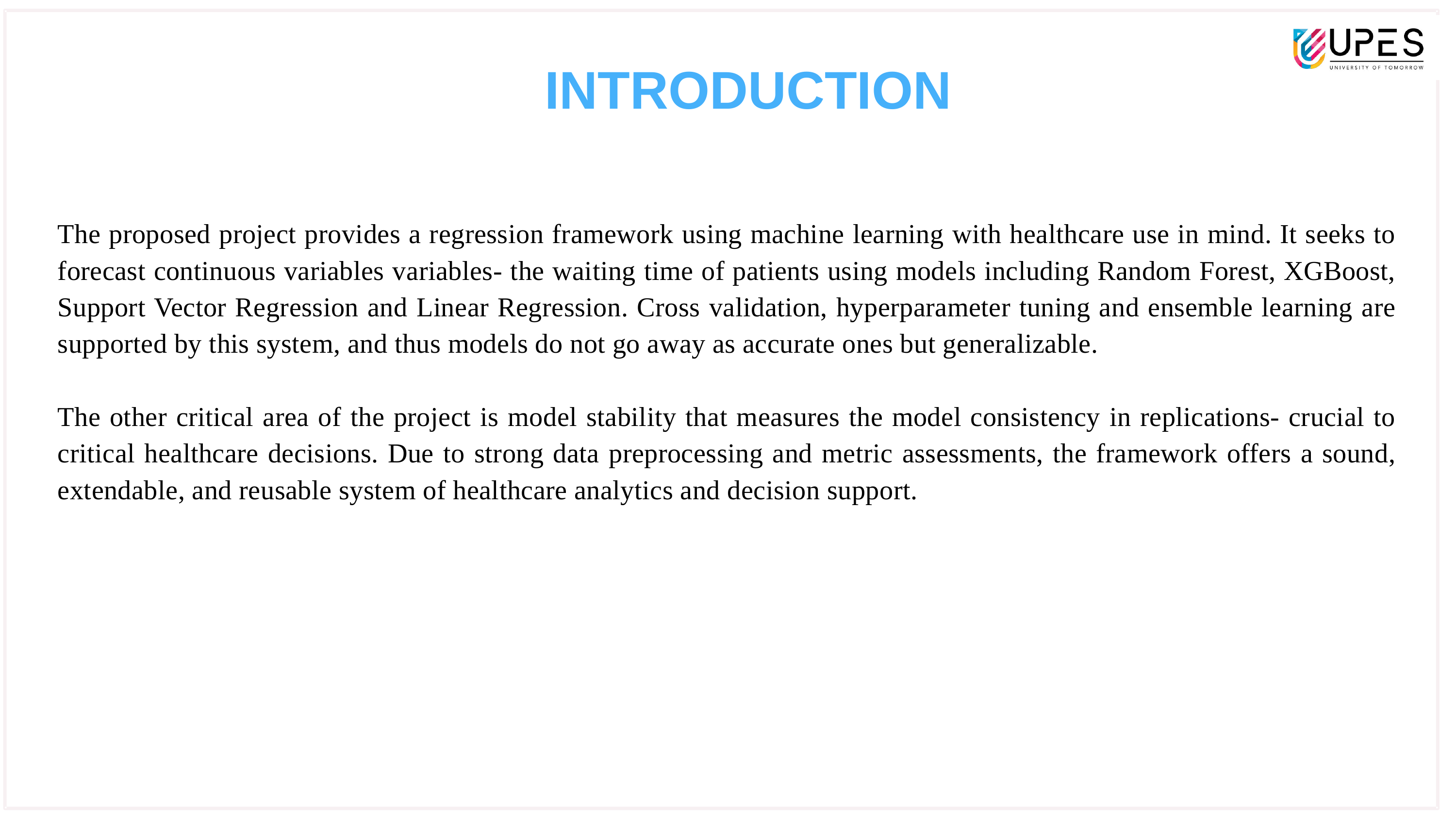

INTRODUCTION

The proposed project provides a regression framework using machine learning with healthcare use in mind. It seeks to forecast continuous variables variables- the waiting time of patients using models including Random Forest, XGBoost, Support Vector Regression and Linear Regression. Cross validation, hyperparameter tuning and ensemble learning are supported by this system, and thus models do not go away as accurate ones but generalizable.

The other critical area of the project is model stability that measures the model consistency in replications- crucial to critical healthcare decisions. Due to strong data preprocessing and metric assessments, the framework offers a sound, extendable, and reusable system of healthcare analytics and decision support.